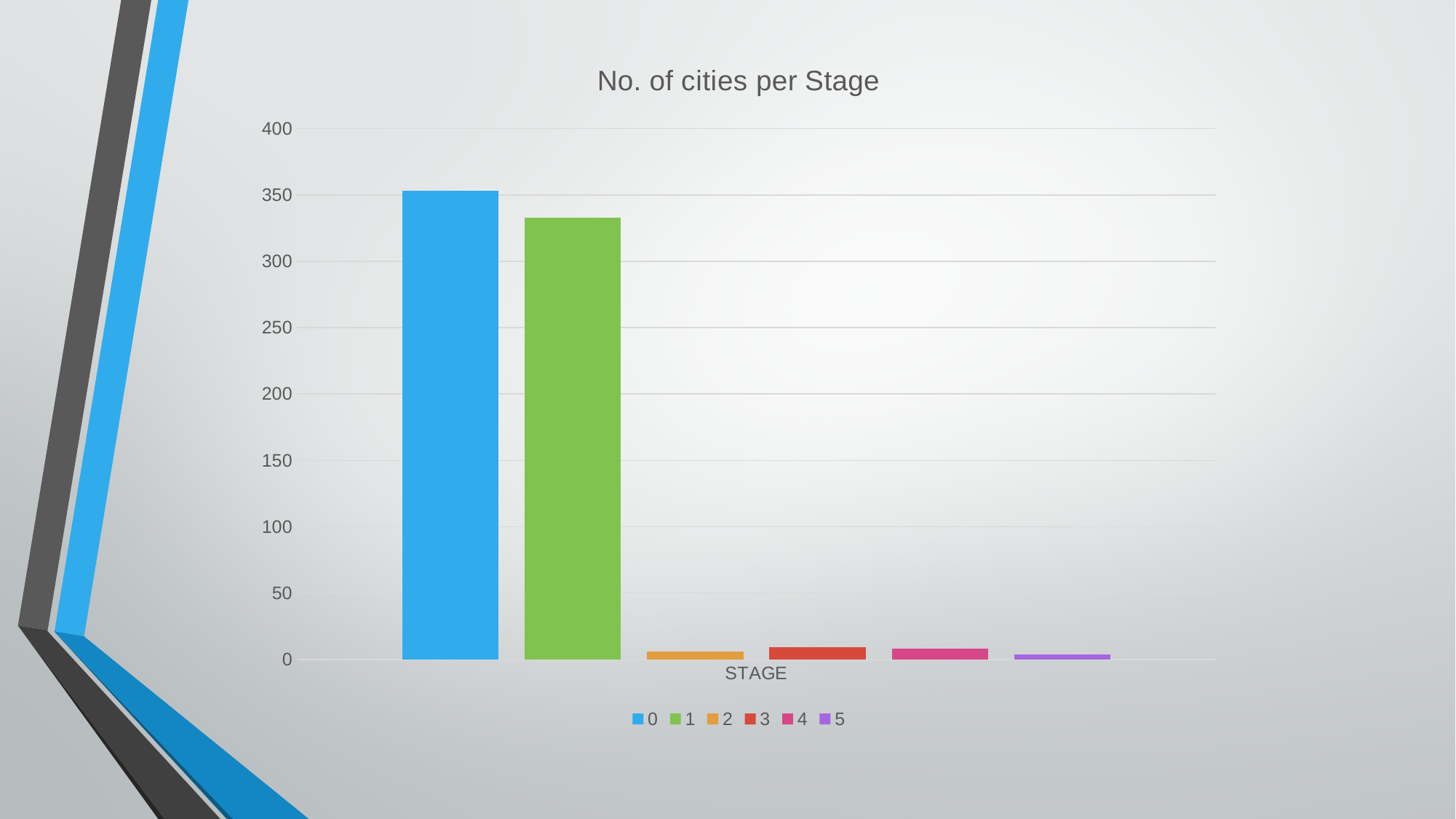

### Chart: No. of cities per Stage

| Category | 0 | 1 | 2 | 3 | 4 | 5 |
|---|---|---|---|---|---|---|
| STAGE | 353.0 | 333.0 | 6.0 | 9.0 | 8.0 | 4.0 |